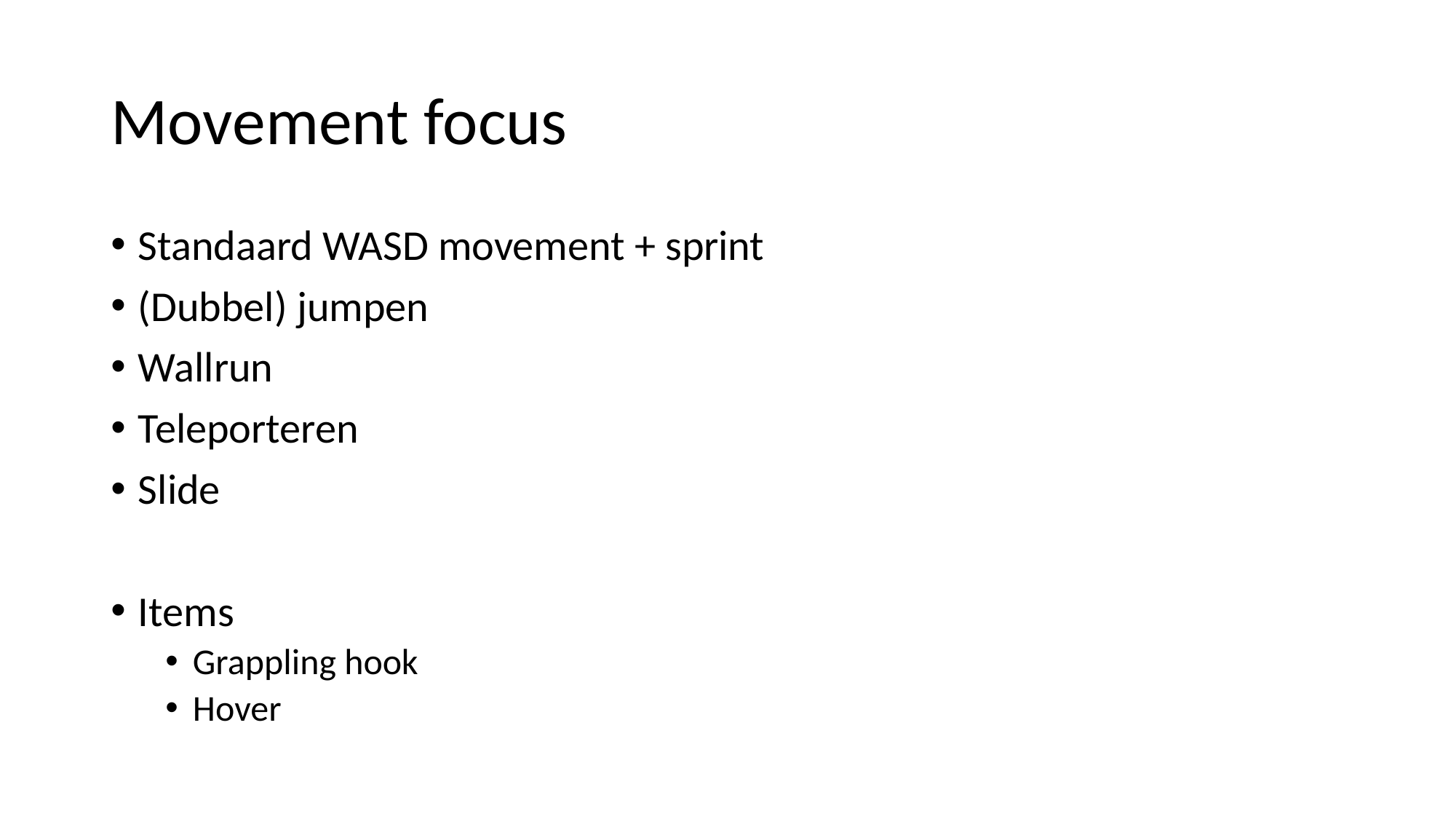

# Movement focus
Standaard WASD movement + sprint
(Dubbel) jumpen
Wallrun
Teleporteren
Slide

Items
Grappling hook
Hover